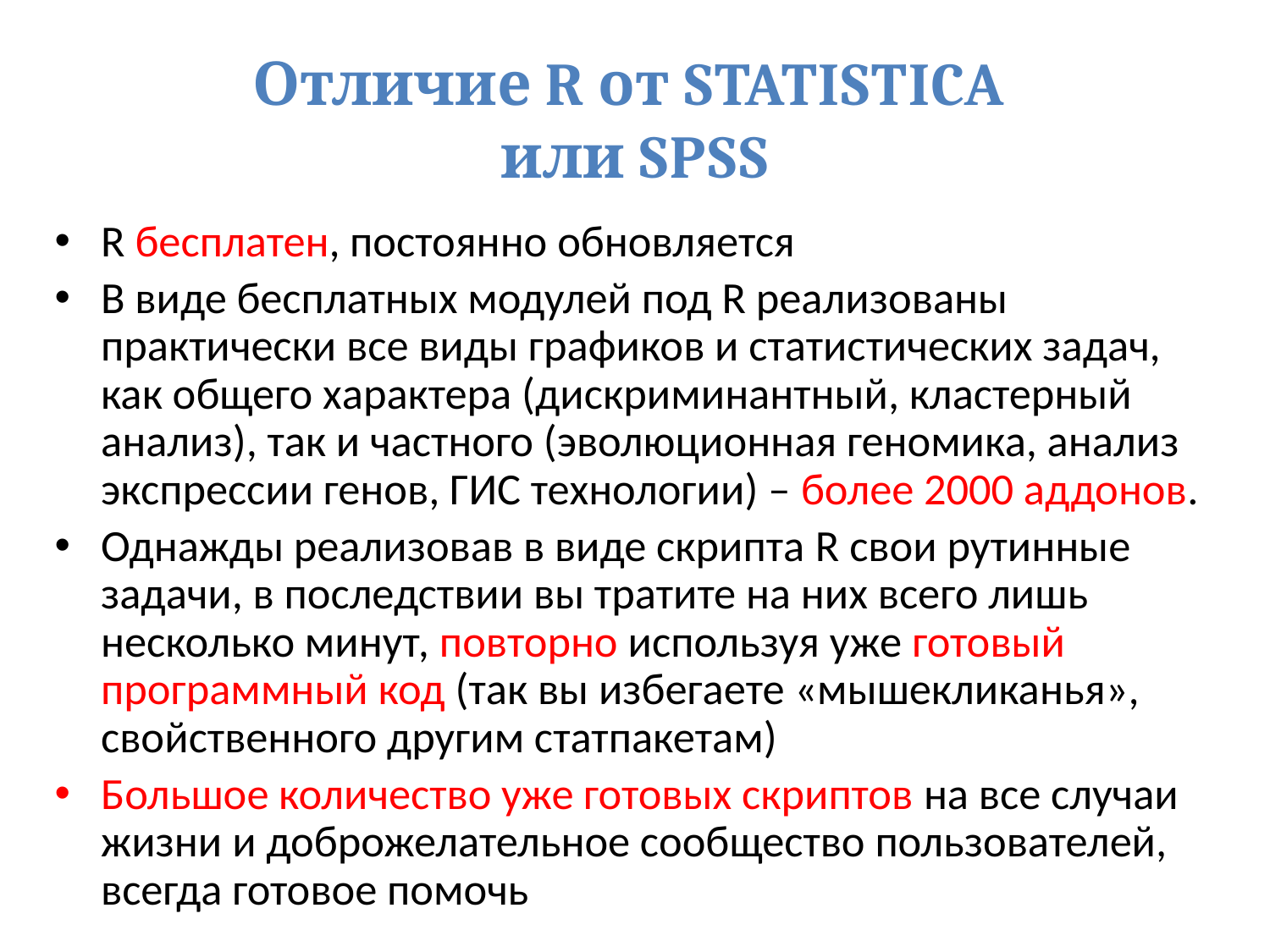

# Отличие R от STATISTICA или SPSS
R бесплатен, постоянно обновляется
В виде бесплатных модулей под R реализованы практически все виды графиков и статистических задач, как общего характера (дискриминантный, кластерный анализ), так и частного (эволюционная геномика, анализ экспрессии генов, ГИС технологии) – более 2000 аддонов.
Однажды реализовав в виде скрипта R свои рутинные задачи, в последствии вы тратите на них всего лишь несколько минут, повторно используя уже готовый программный код (так вы избегаете «мышекликанья», свойственного другим статпакетам)
Большое количество уже готовых скриптов на все случаи жизни и доброжелательное сообщество пользователей, всегда готовое помочь